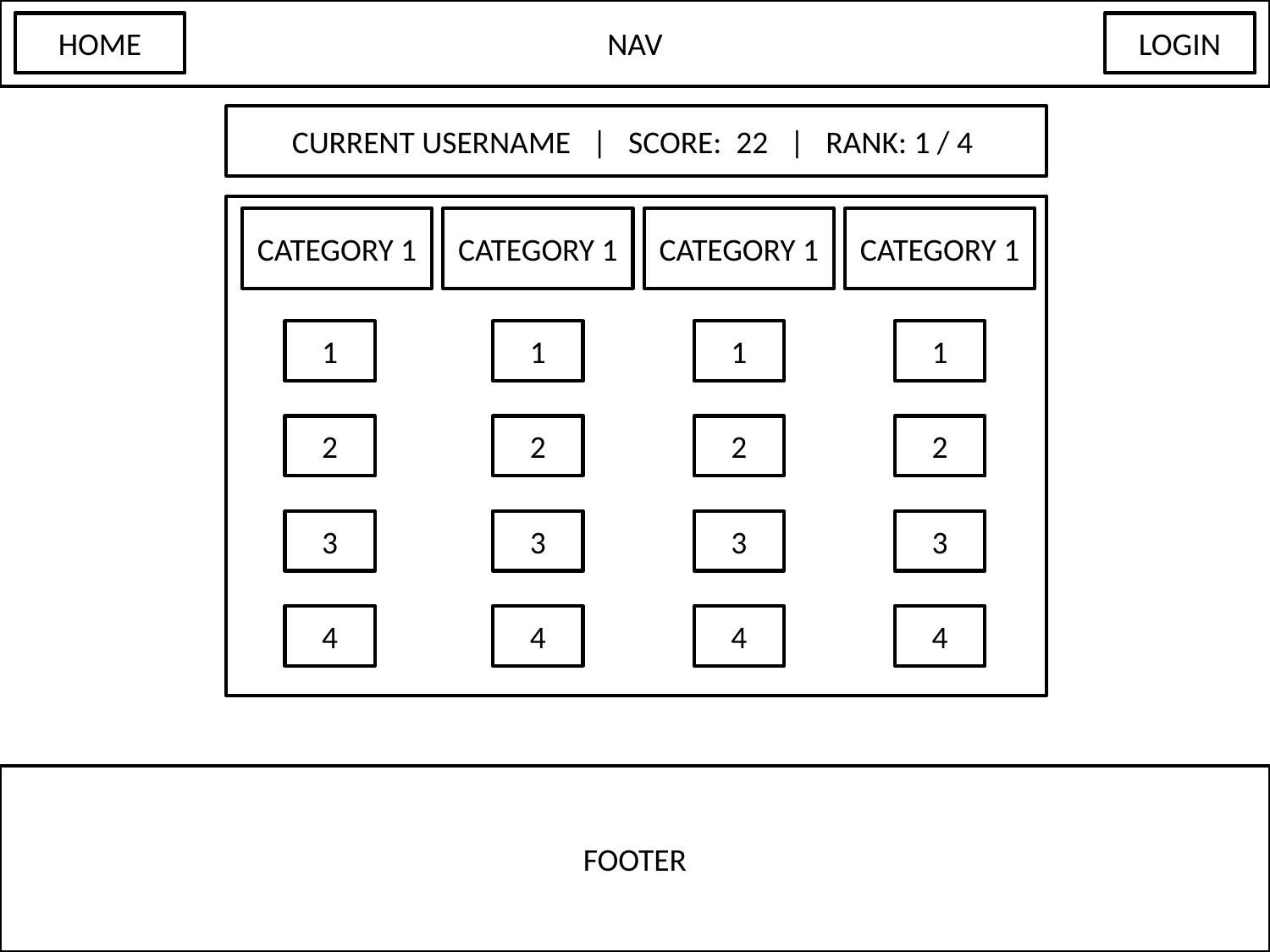

NAV
HOME
LOGIN
CURRENT USERNAME   |   SCORE:  22   |   RANK: 1 / 4

CATEGORY 1
CATEGORY 1
CATEGORY 1
CATEGORY 1
1
1
1
1
2
2
2
2
3
3
3
3
4
4
4
4
FOOTER